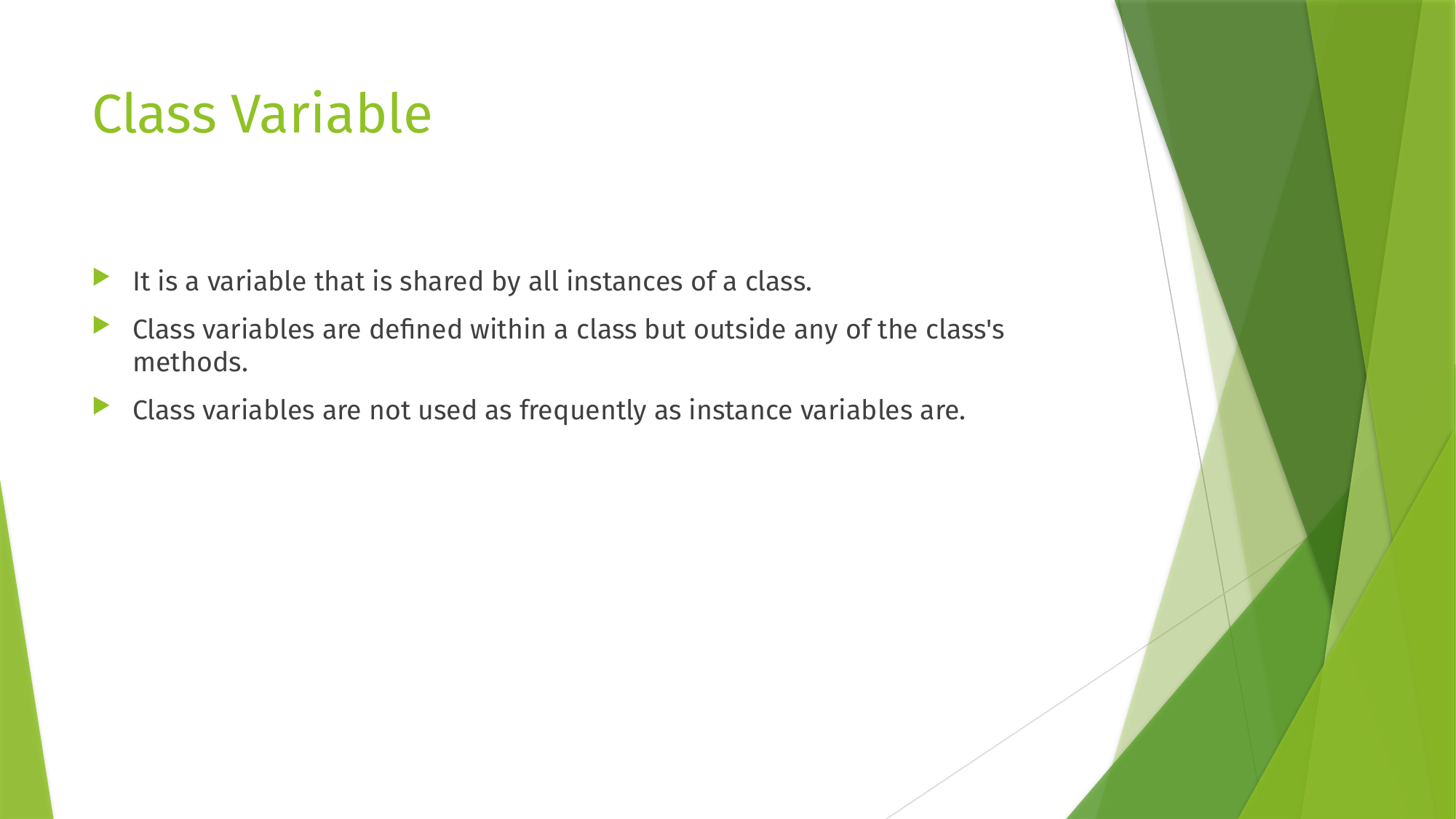

# Class Variable
It is a variable that is shared by all instances of a class.
Class variables are defined within a class but outside any of the class's methods.
Class variables are not used as frequently as instance variables are.